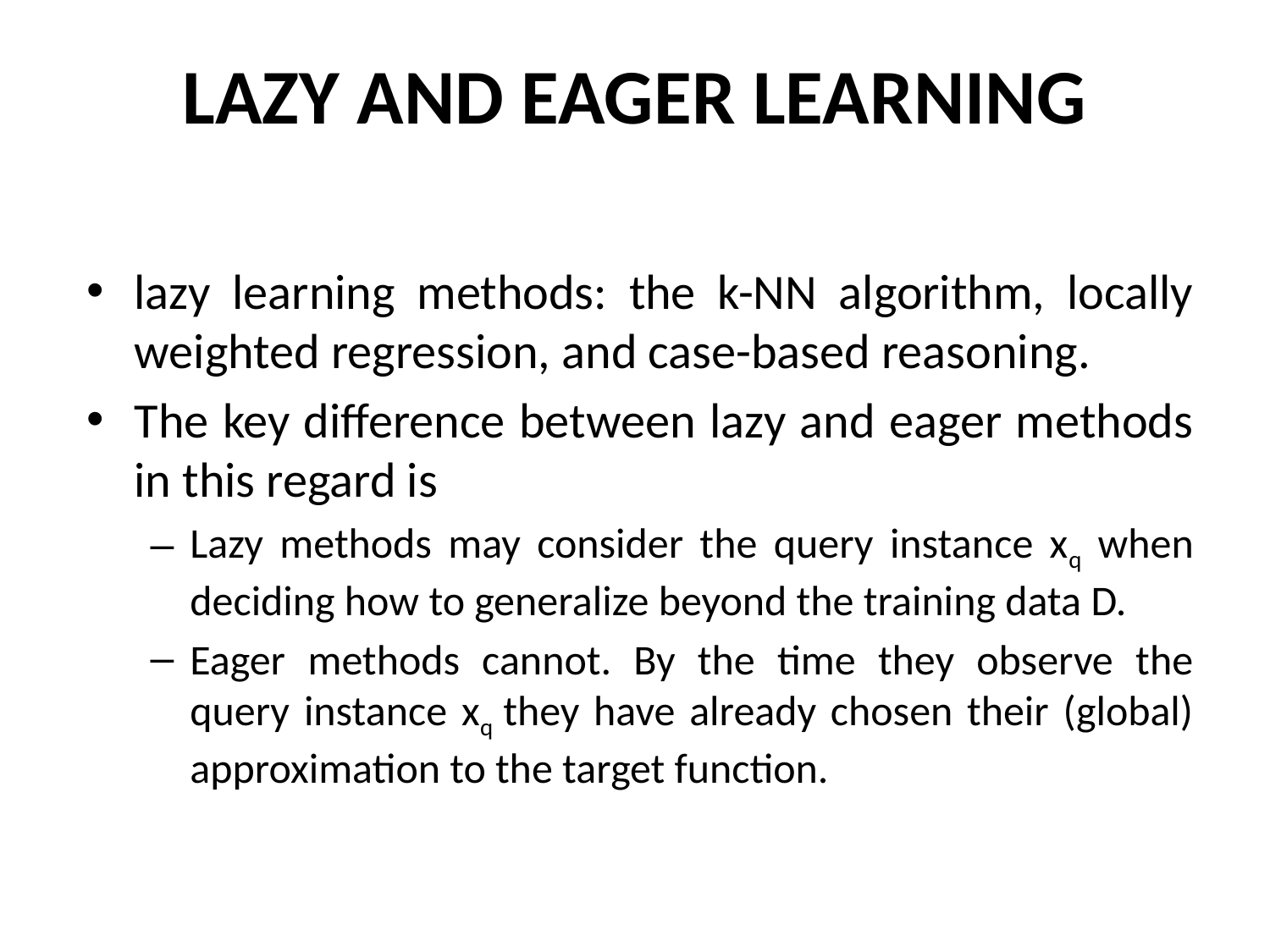

# LAZY AND EAGER LEARNING
lazy learning methods: the k-NN algorithm, locally weighted regression, and case-based reasoning.
The key difference between lazy and eager methods in this regard is
Lazy methods may consider the query instance xq when deciding how to generalize beyond the training data D.
Eager methods cannot. By the time they observe the query instance xq they have already chosen their (global) approximation to the target function.